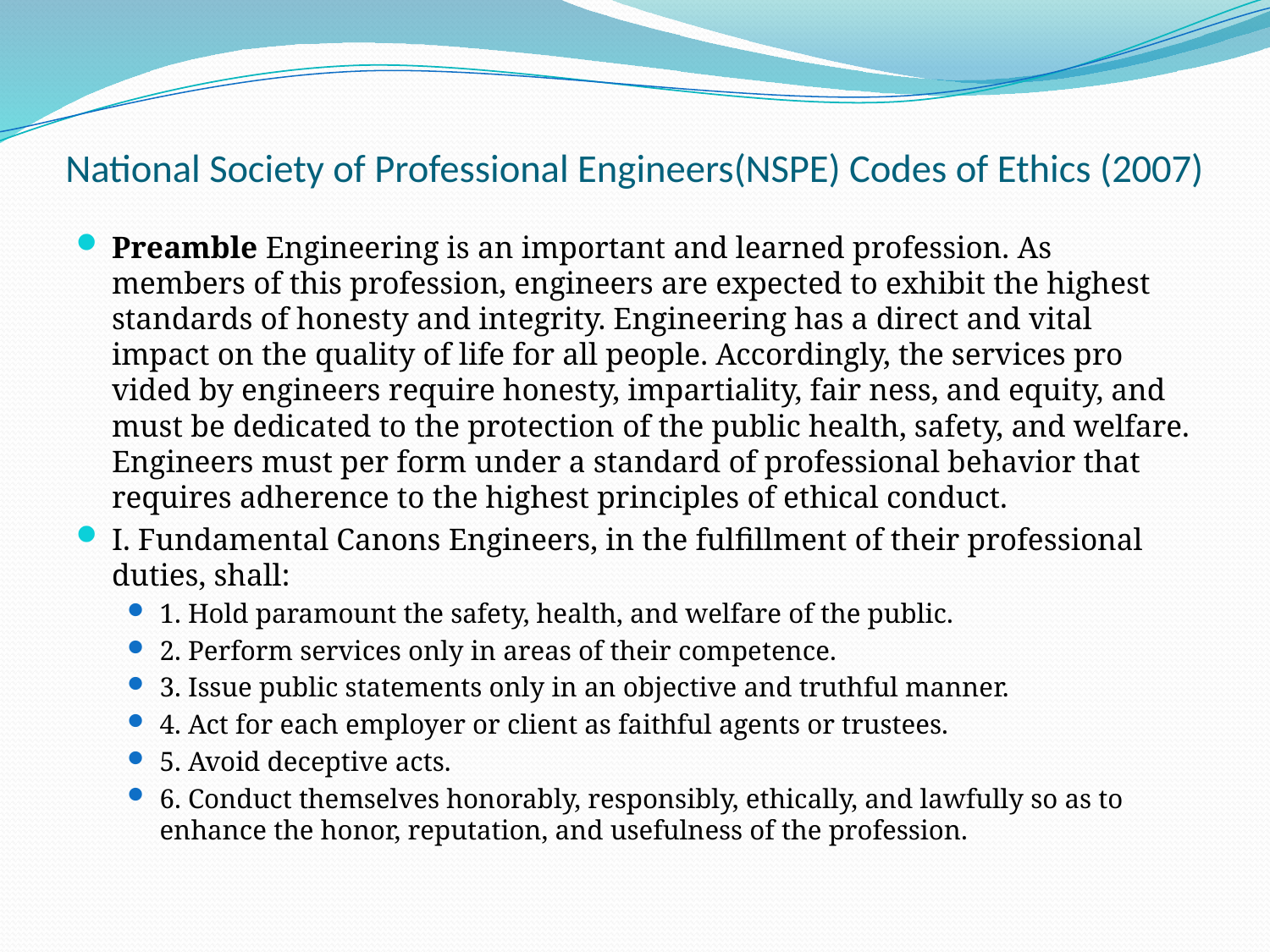

# National Society of Professional Engineers(NSPE) Codes of Ethics (2007)
Preamble Engineering is an important and learned profession. As members of this profession, engineers are expected to exhibit the highest standards of honesty and integrity. Engineering has a direct and vital impact on the quality of life for all people. Accordingly, the services pro vided by engineers require honesty, impartiality, fair ness, and equity, and must be dedicated to the protection of the public health, safety, and welfare. Engineers must per form under a standard of professional behavior that requires adherence to the highest principles of ethical conduct.
I. Fundamental Canons Engineers, in the fulfillment of their professional duties, shall:
1. Hold paramount the safety, health, and welfare of the public.
2. Perform services only in areas of their competence.
3. Issue public statements only in an objective and truthful manner.
4. Act for each employer or client as faithful agents or trustees.
5. Avoid deceptive acts.
6. Conduct themselves honorably, responsibly, ethically, and lawfully so as to enhance the honor, reputation, and usefulness of the profession.